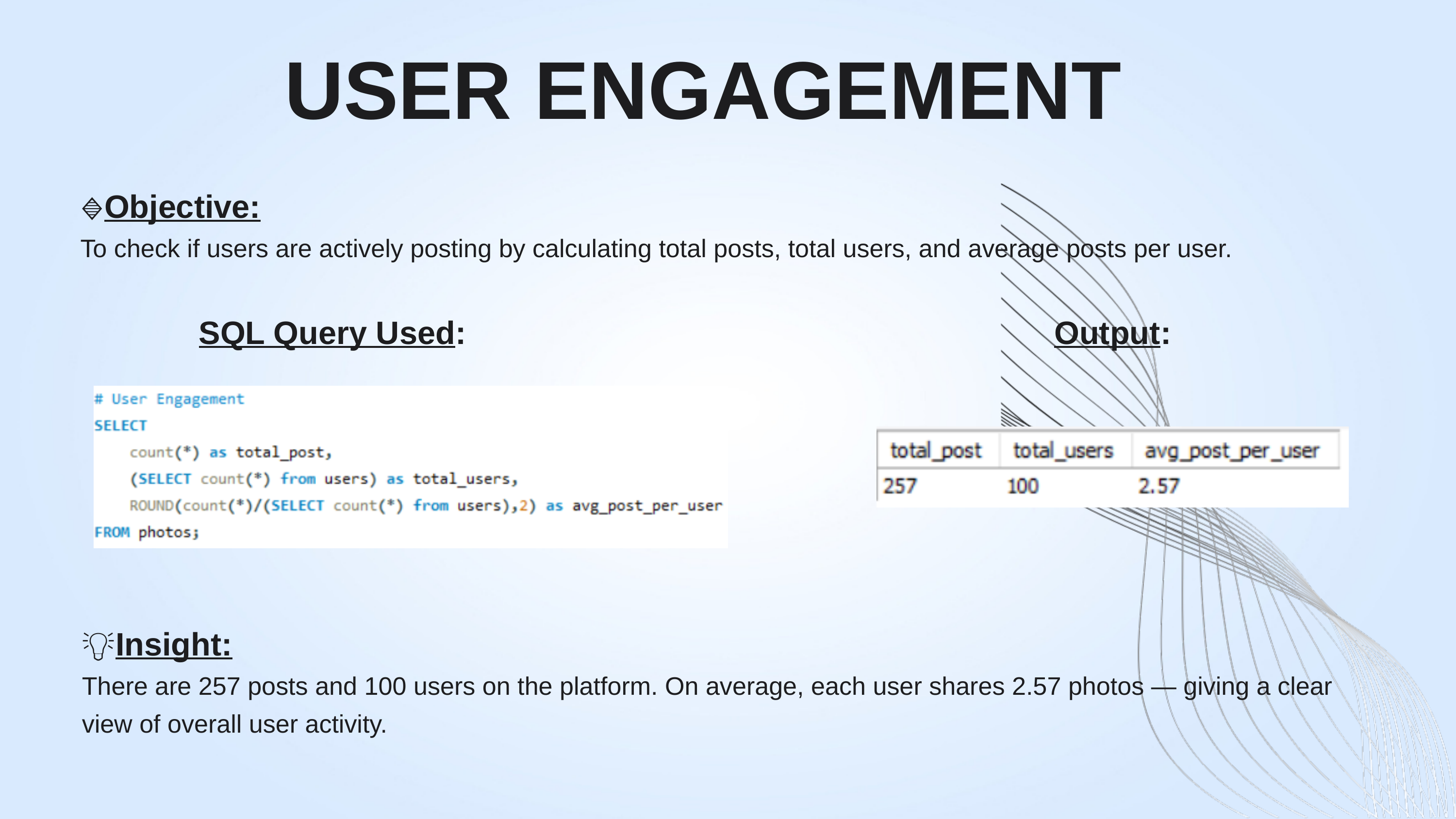

USER ENGAGEMENT
🔹Objective:
To check if users are actively posting by calculating total posts, total users, and average posts per user.

SQL Query Used:
Output:

💡Insight:
There are 257 posts and 100 users on the platform. On average, each user shares 2.57 photos — giving a clear view of overall user activity.